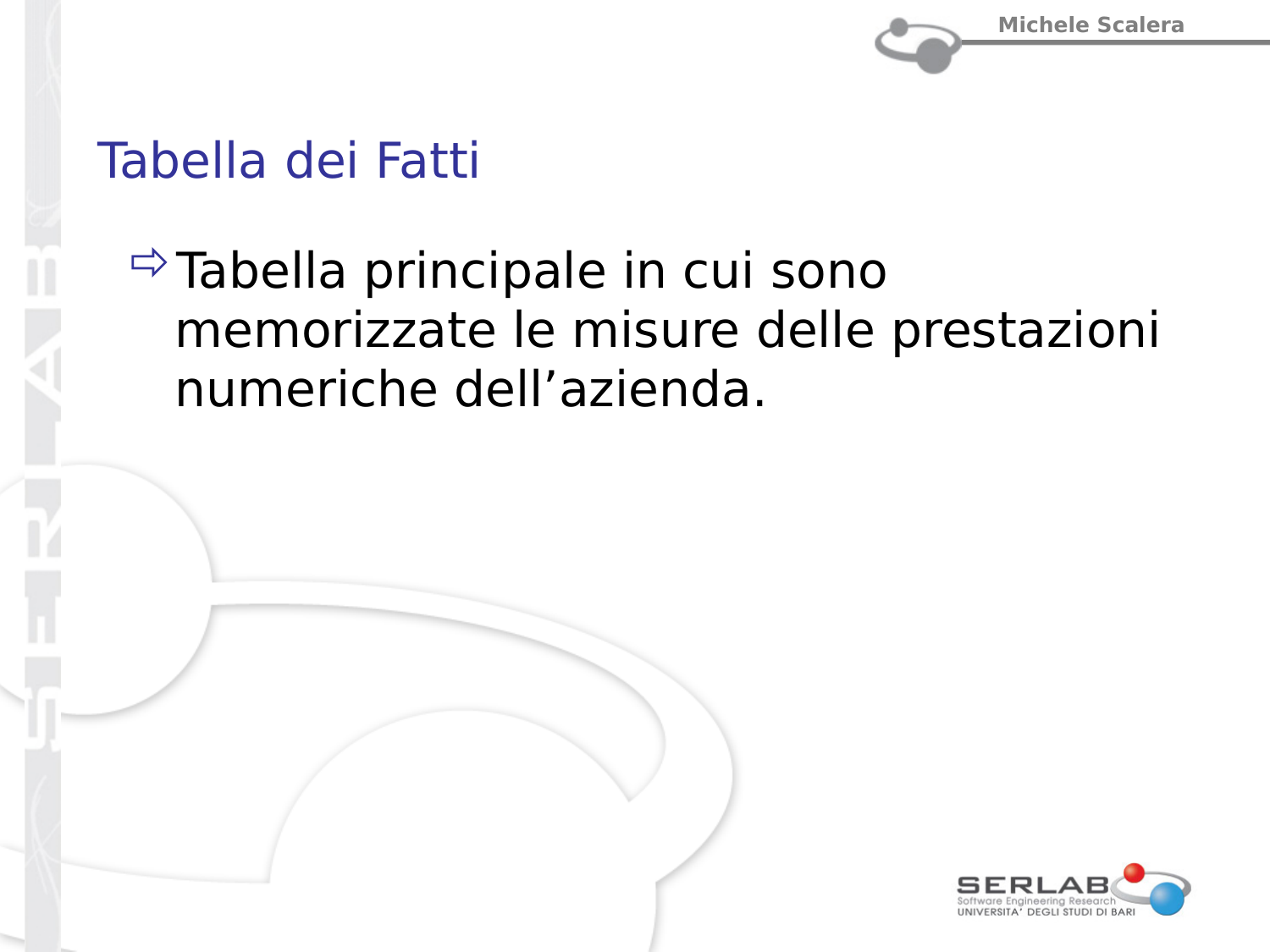

# Tabella dei Fatti
Tabella principale in cui sono memorizzate le misure delle prestazioni numeriche dell’azienda.